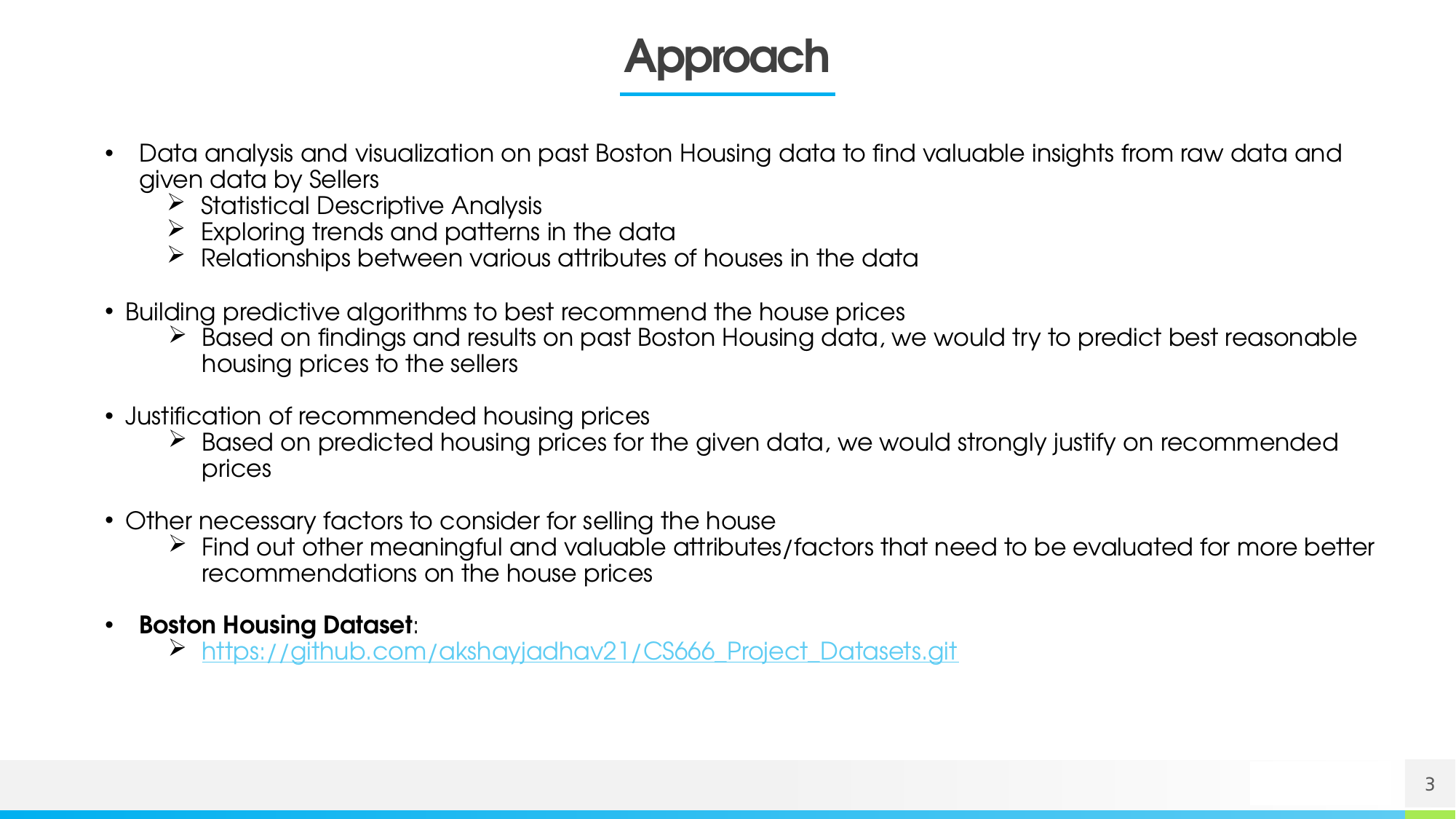

# Approach
Data analysis and visualization on past Boston Housing data to find valuable insights from raw data and given data by Sellers
Statistical Descriptive Analysis
Exploring trends and patterns in the data
Relationships between various attributes of houses in the data

Building predictive algorithms to best recommend the house prices
Based on findings and results on past Boston Housing data, we would try to predict best reasonable housing prices to the sellers

Justification of recommended housing prices
Based on predicted housing prices for the given data, we would strongly justify on recommended prices

Other necessary factors to consider for selling the house
Find out other meaningful and valuable attributes/factors that need to be evaluated for more better recommendations on the house prices

Boston Housing Dataset:
https://github.com/akshayjadhav21/CS666_Project_Datasets.git

3